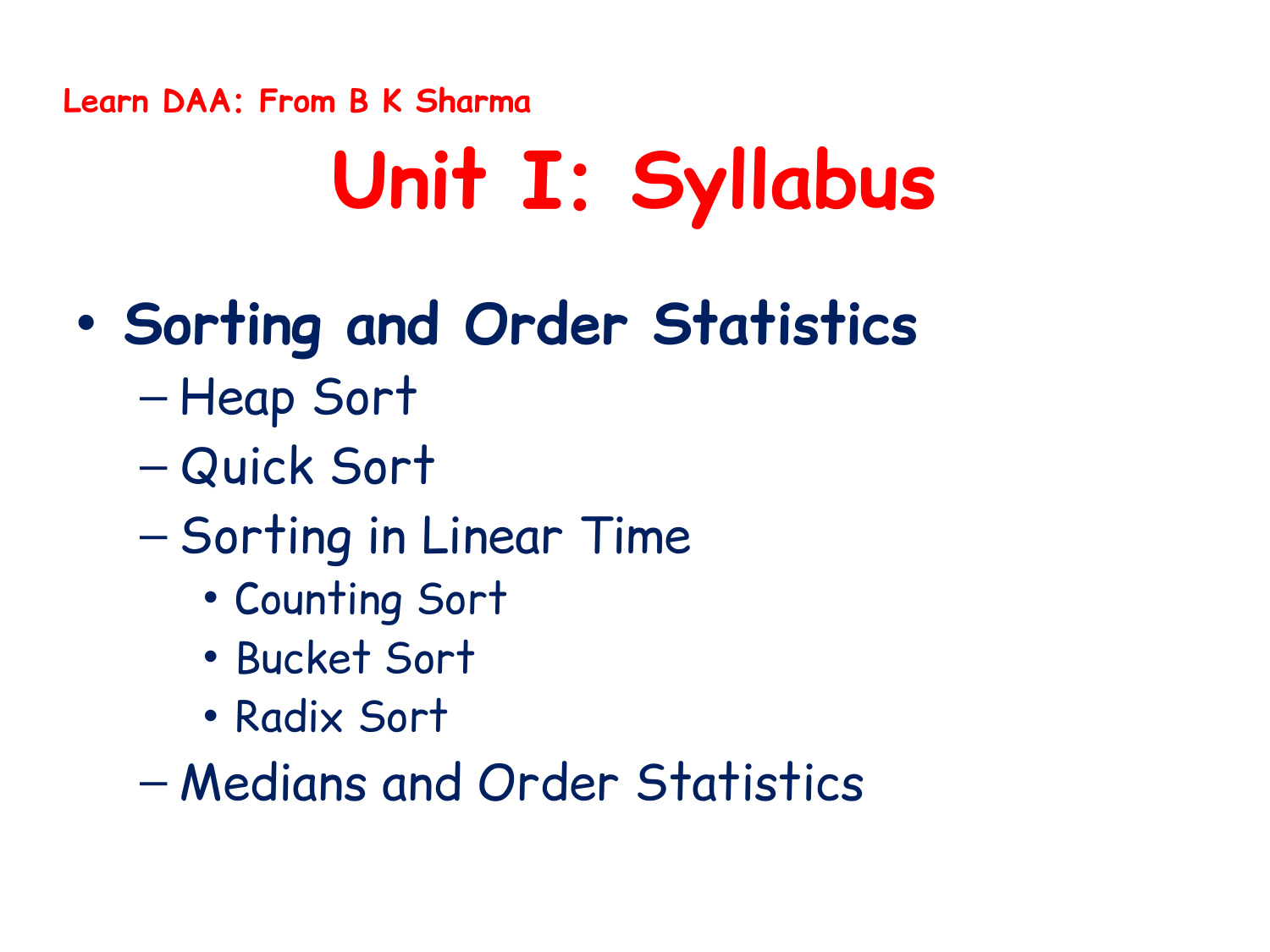

Learn DAA: From B K Sharma
# Unit I: Syllabus
Sorting and Order Statistics
Heap Sort
Quick Sort
Sorting in Linear Time
Counting Sort
Bucket Sort
Radix Sort
Medians and Order Statistics